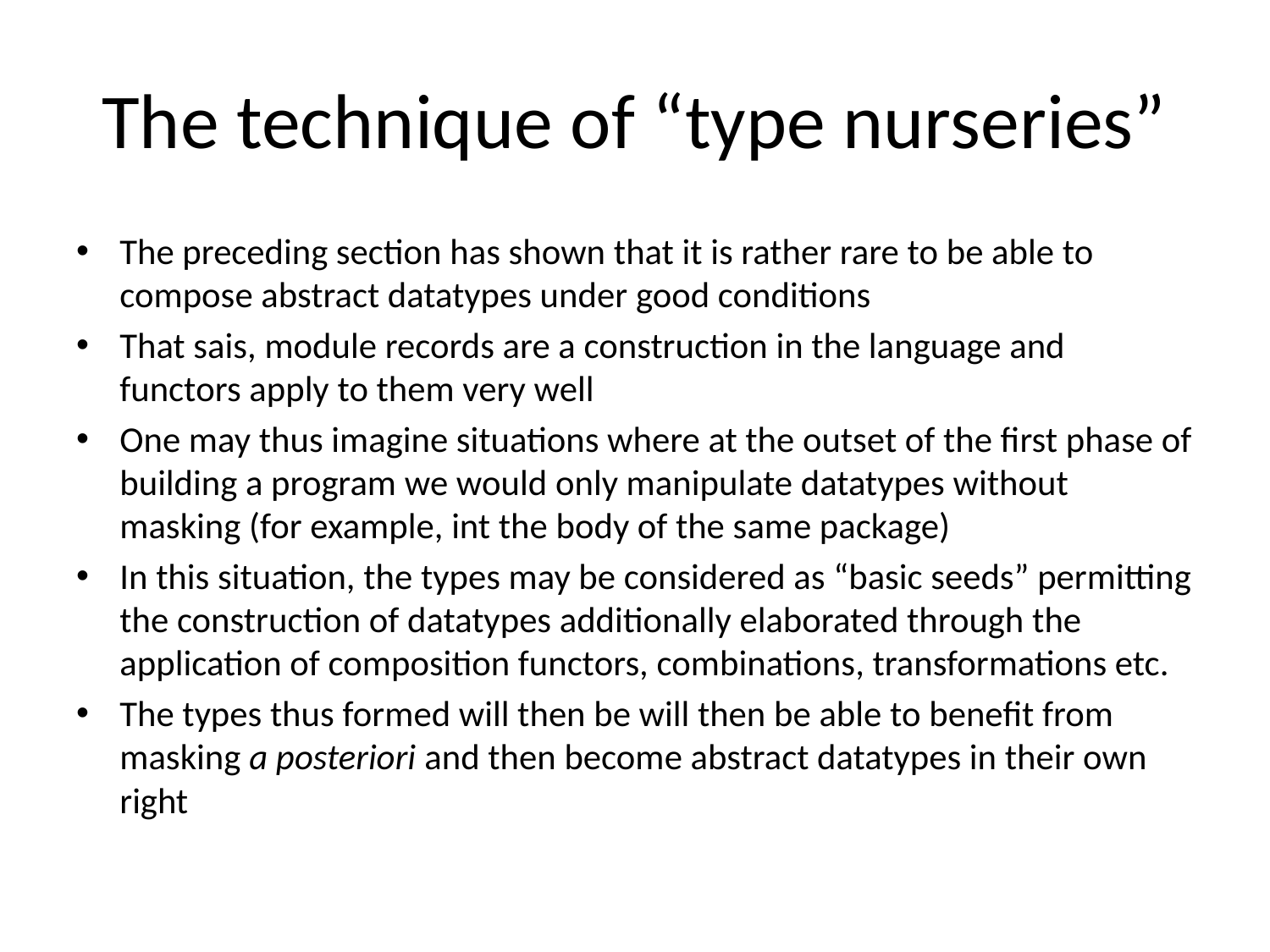

# The technique of “type nurseries”
The preceding section has shown that it is rather rare to be able to compose abstract datatypes under good conditions
That sais, module records are a construction in the language and functors apply to them very well
One may thus imagine situations where at the outset of the first phase of building a program we would only manipulate datatypes without masking (for example, int the body of the same package)
In this situation, the types may be considered as “basic seeds” permitting the construction of datatypes additionally elaborated through the application of composition functors, combinations, transformations etc.
The types thus formed will then be will then be able to benefit from masking a posteriori and then become abstract datatypes in their own right